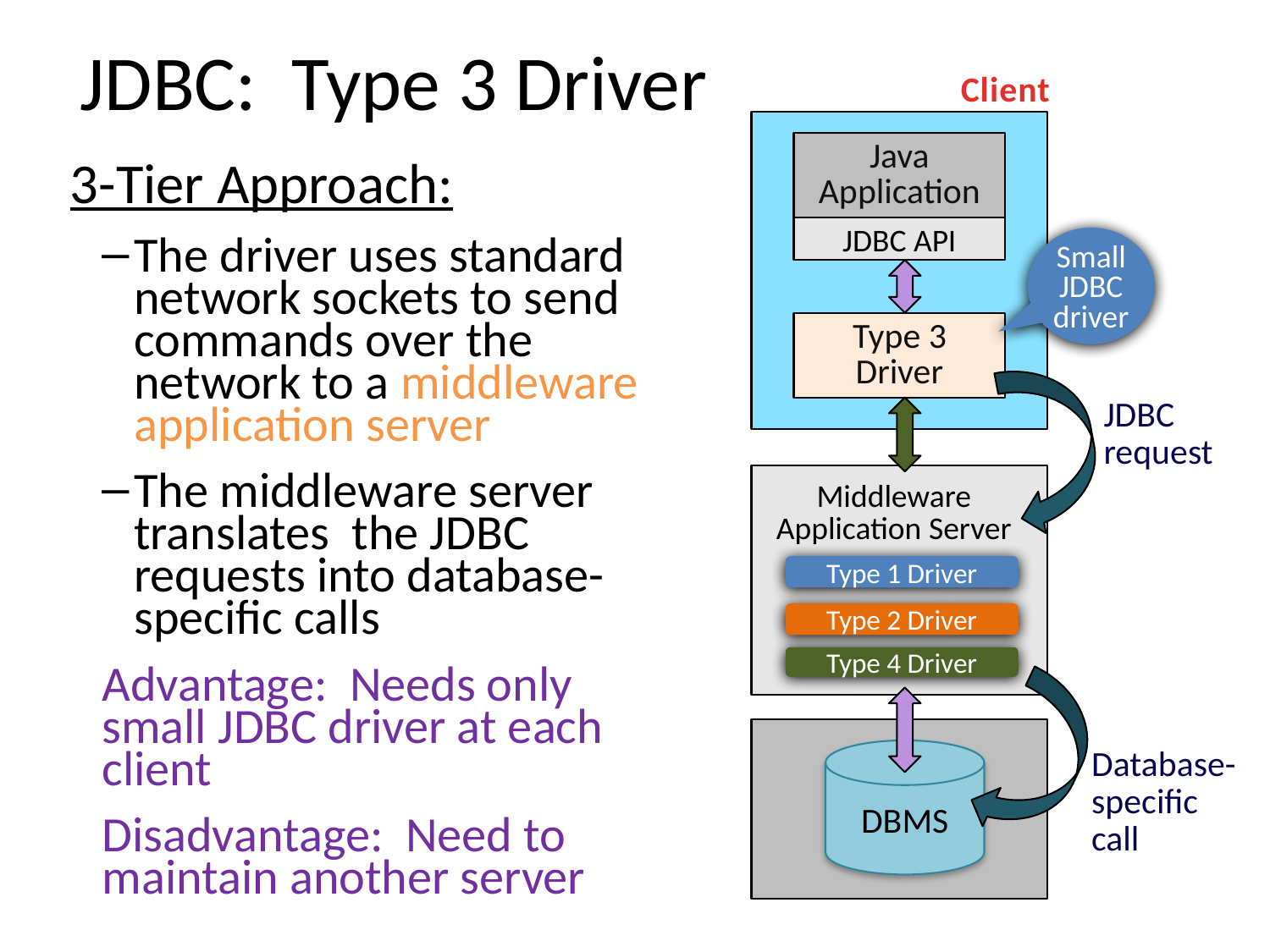

# JDBC:  Type 3 Driver
Client

Java Application
3-Tier Approach:
The driver uses standard network sockets to send commands over the network to a middleware application server
The middleware server translates  the JDBC requests into database-specific calls
Advantage:  Needs only small JDBC driver at each client
Disadvantage:  Need to maintain another server

JDBC API
Small JDBC driver

Type 3 Driver

JDBC request

Middleware Application Server
Type 1 Driver
Type 2 Driver
Type 4 Driver

DBMS
Database-specific call